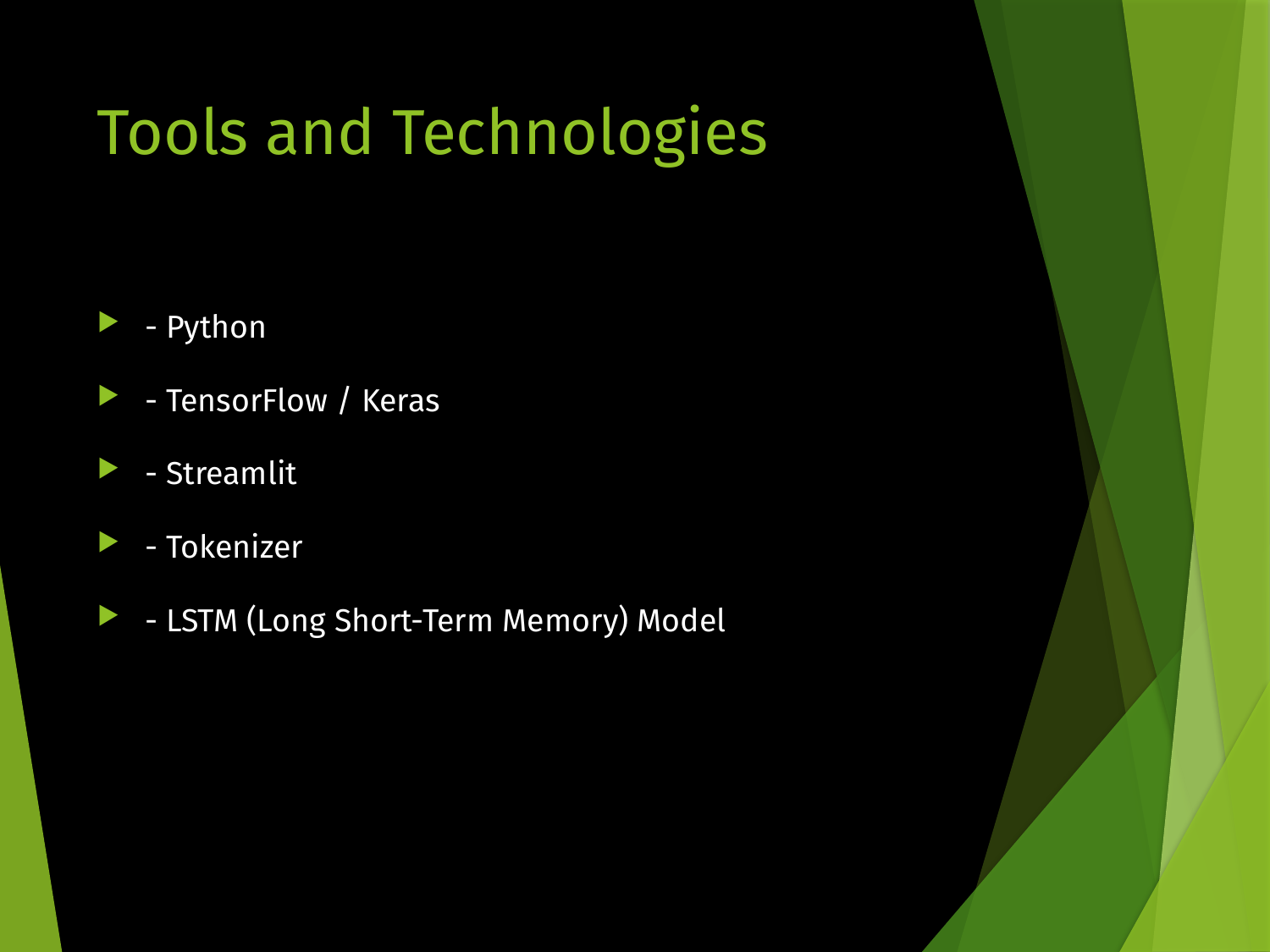

# Tools and Technologies
- Python
- TensorFlow / Keras
- Streamlit
- Tokenizer
- LSTM (Long Short-Term Memory) Model